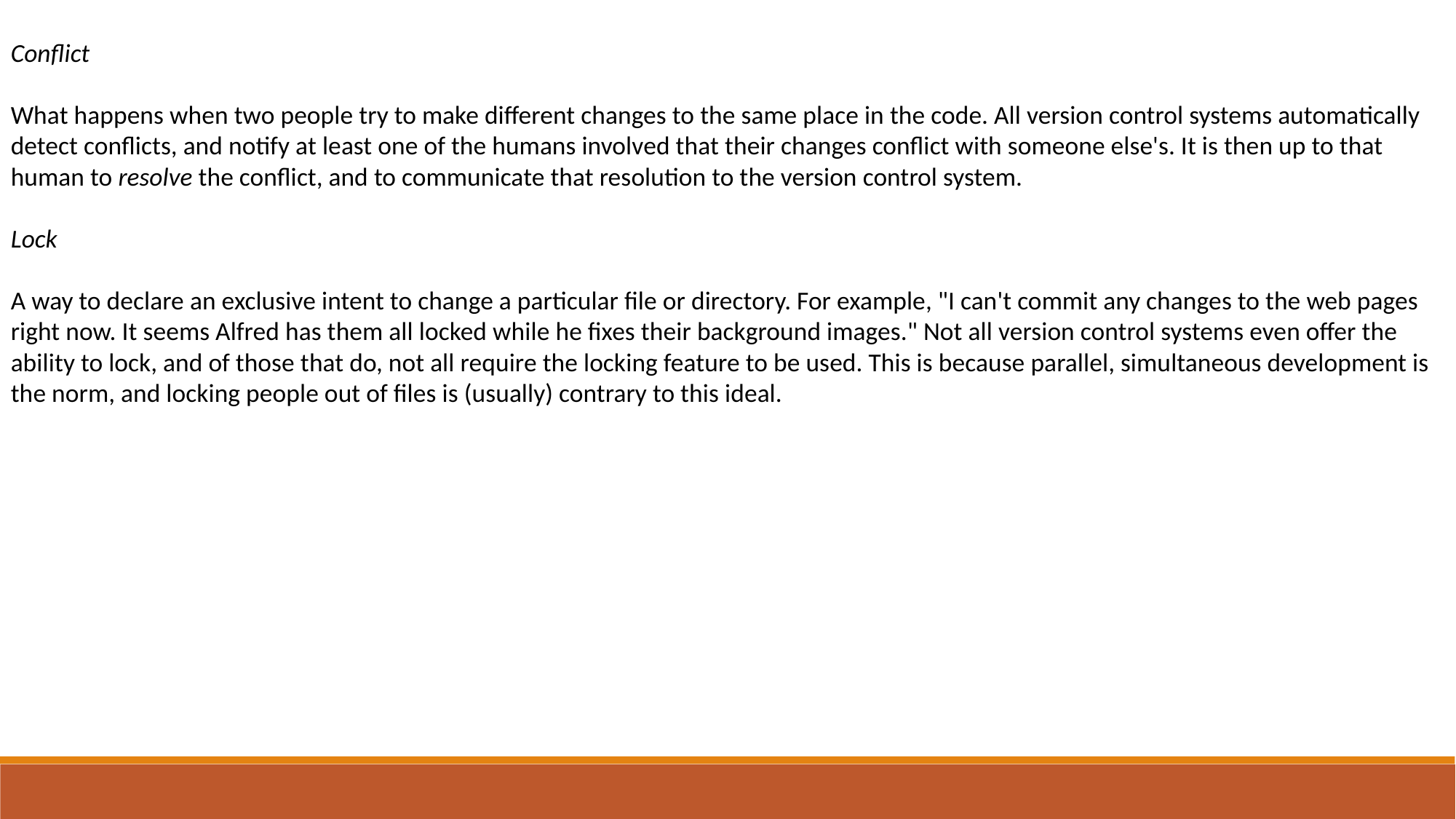

Conflict

What happens when two people try to make different changes to the same place in the code. All version control systems automatically detect conflicts, and notify at least one of the humans involved that their changes conflict with someone else's. It is then up to that human to resolve the conflict, and to communicate that resolution to the version control system.

Lock

A way to declare an exclusive intent to change a particular file or directory. For example, "I can't commit any changes to the web pages right now. It seems Alfred has them all locked while he fixes their background images." Not all version control systems even offer the ability to lock, and of those that do, not all require the locking feature to be used. This is because parallel, simultaneous development is the norm, and locking people out of files is (usually) contrary to this ideal.